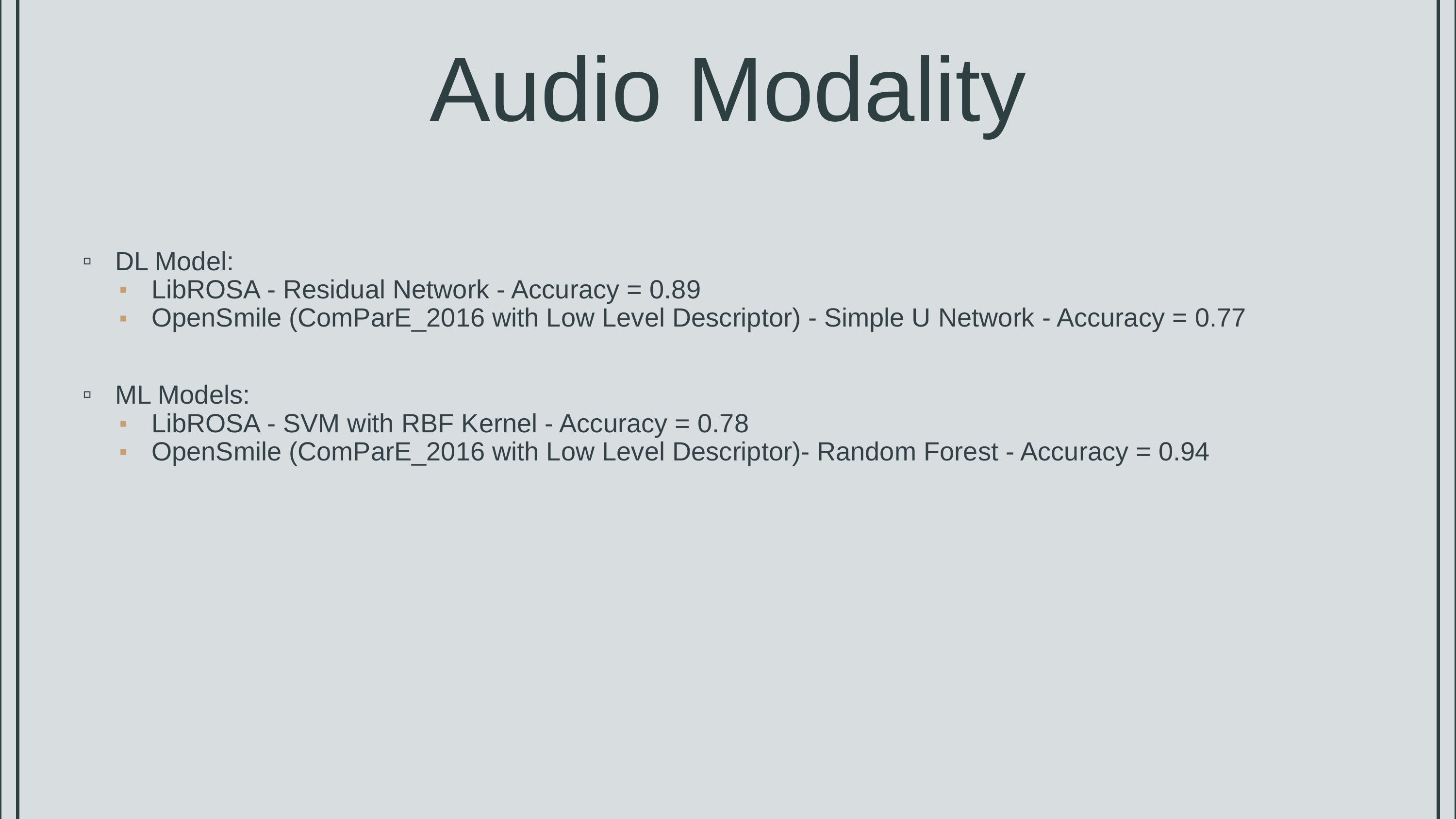

Audio Modality
DL Model:
LibROSA - Residual Network - Accuracy = 0.89
OpenSmile (ComParE_2016 with Low Level Descriptor) - Simple U Network - Accuracy = 0.77

ML Models:
LibROSA - SVM with RBF Kernel - Accuracy = 0.78
OpenSmile (ComParE_2016 with Low Level Descriptor)- Random Forest - Accuracy = 0.94